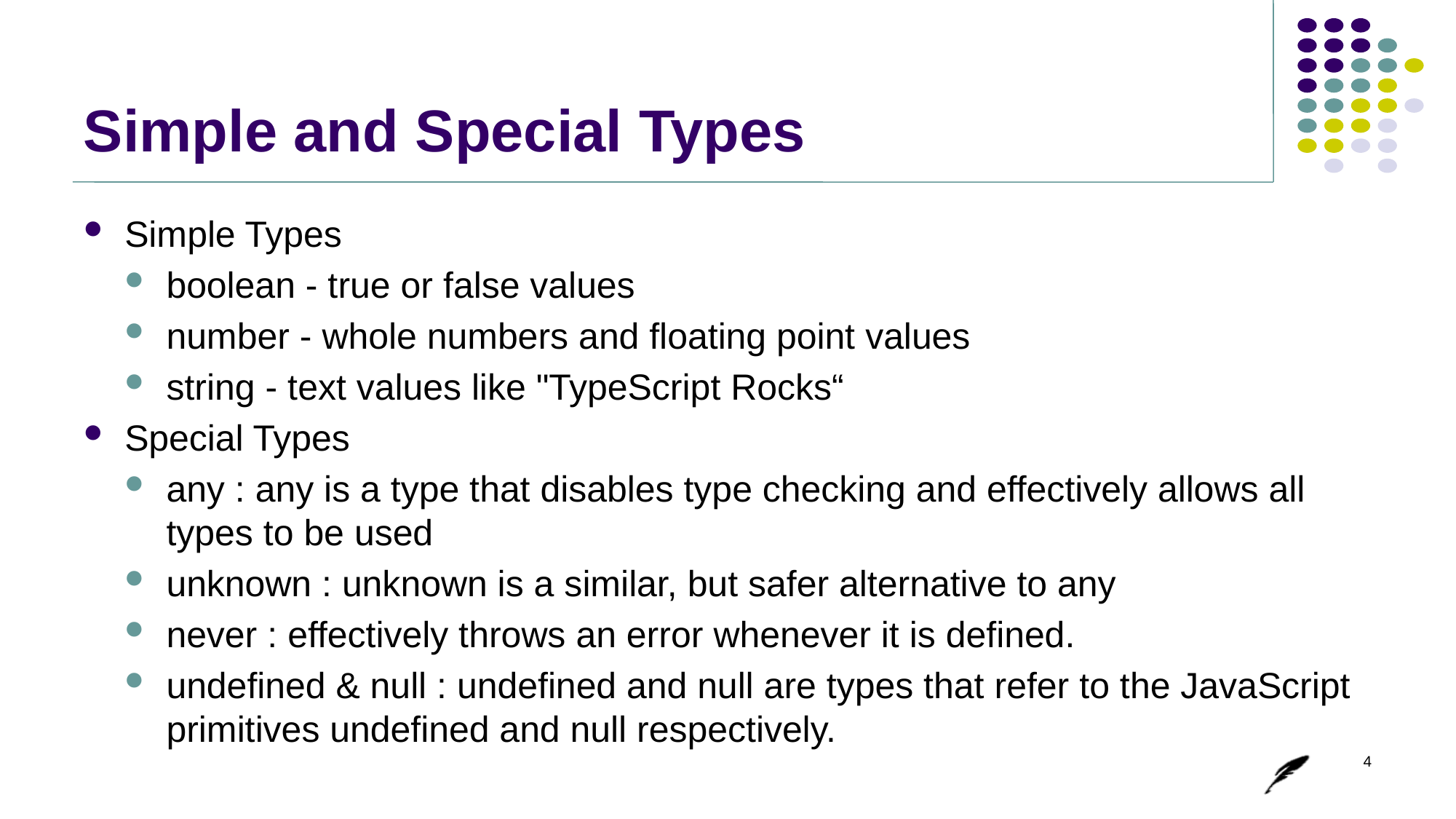

# Simple and Special Types
Simple Types
boolean - true or false values
number - whole numbers and floating point values
string - text values like "TypeScript Rocks“
Special Types
any : any is a type that disables type checking and effectively allows all types to be used
unknown : unknown is a similar, but safer alternative to any
never : effectively throws an error whenever it is defined.
undefined & null : undefined and null are types that refer to the JavaScript primitives undefined and null respectively.
4